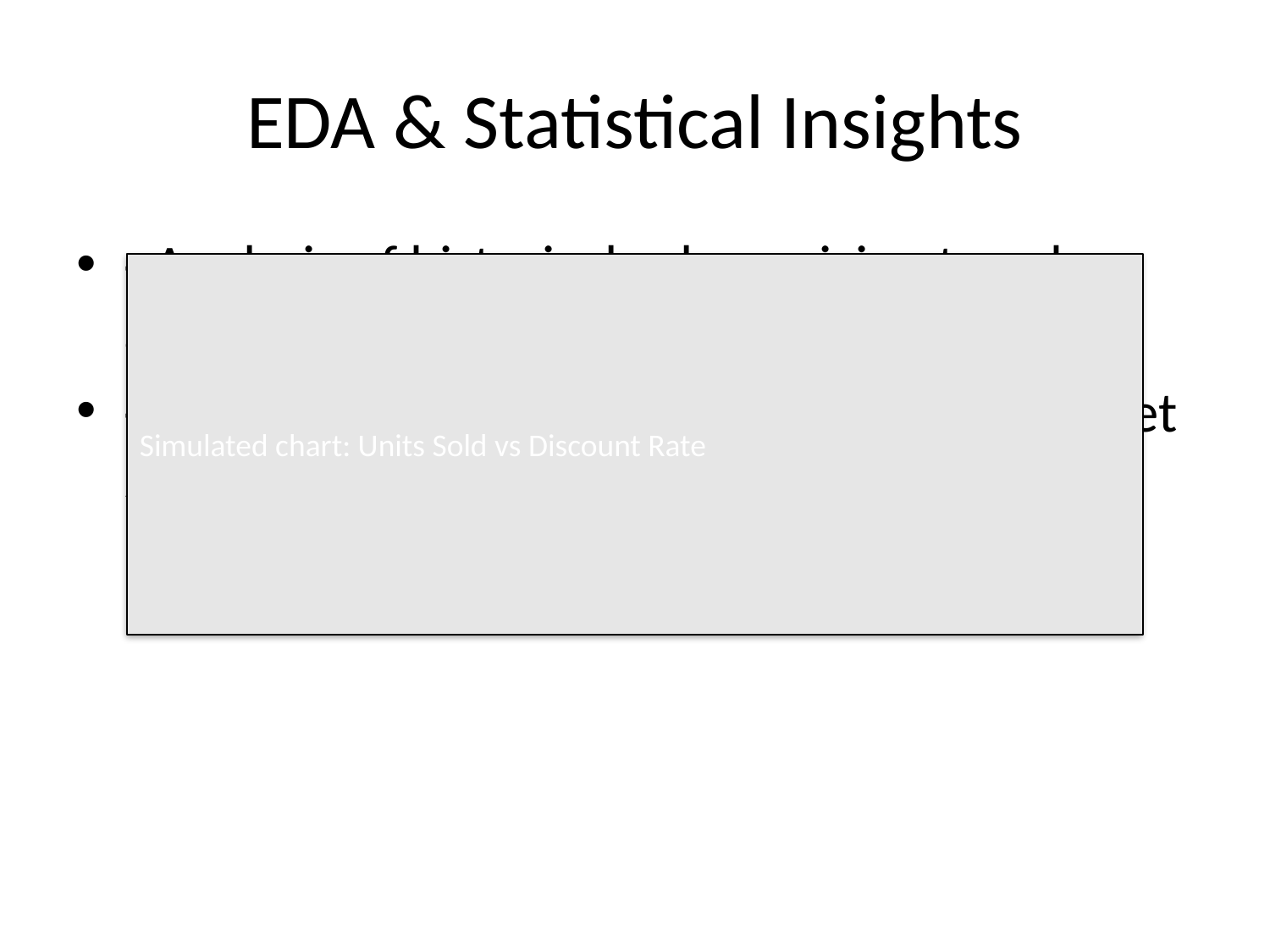

# EDA & Statistical Insights
- Analysis of historical sales, pricing trends, and customer behavior.
- Key patterns: Demand peaks, discount sweet spots, inventory impact.
Simulated chart: Units Sold vs Discount Rate